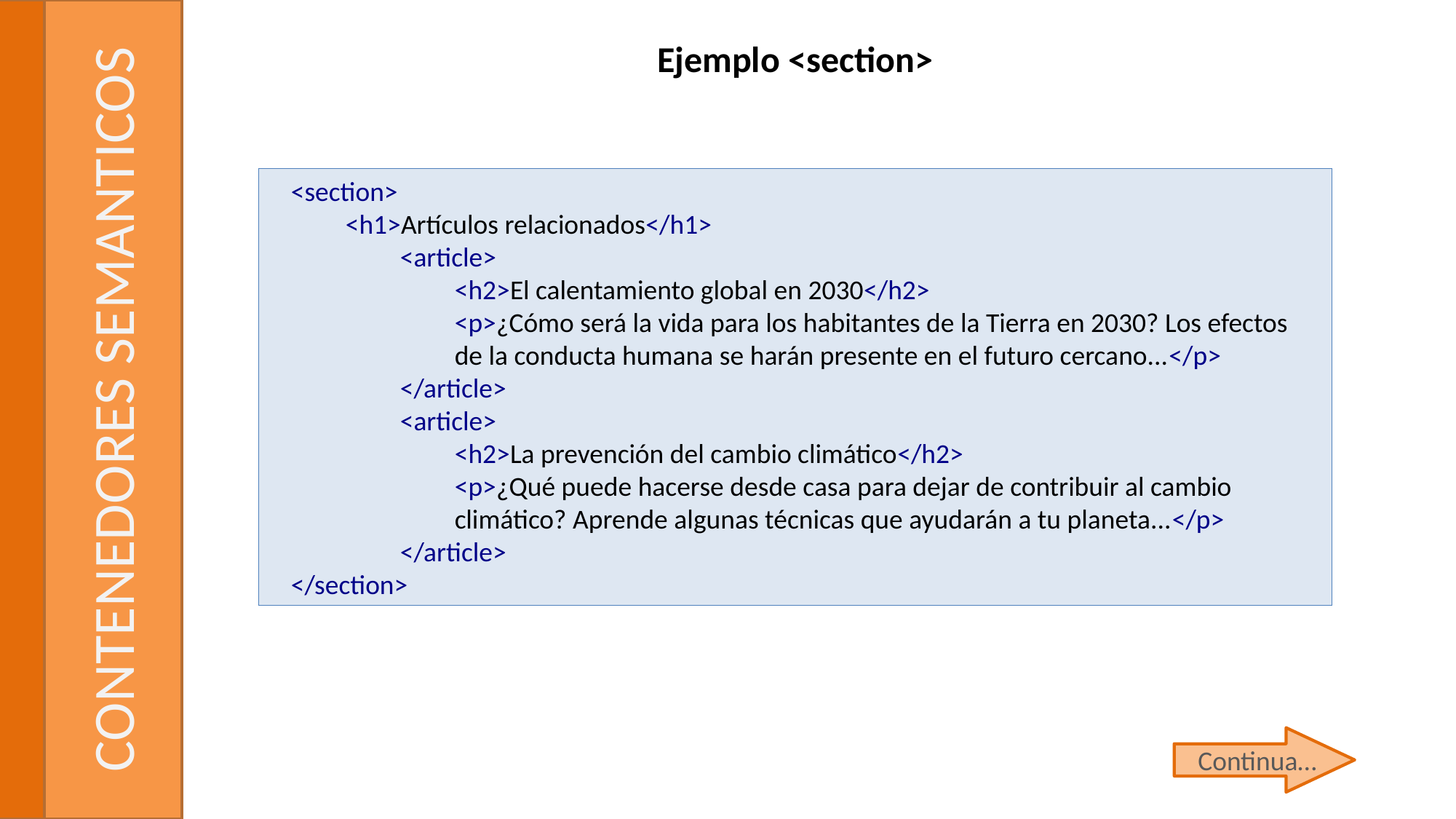

Ejemplo <section>
<section>
<h1>Artículos relacionados</h1>
<article>
<h2>El calentamiento global en 2030</h2>
<p>¿Cómo será la vida para los habitantes de la Tierra en 2030? Los efectos de la conducta humana se harán presente en el futuro cercano...</p>
</article>
<article>
<h2>La prevención del cambio climático</h2>
<p>¿Qué puede hacerse desde casa para dejar de contribuir al cambio climático? Aprende algunas técnicas que ayudarán a tu planeta...</p>
</article>
</section>
# CONTENEDORES SEMANTICOS

Continua…